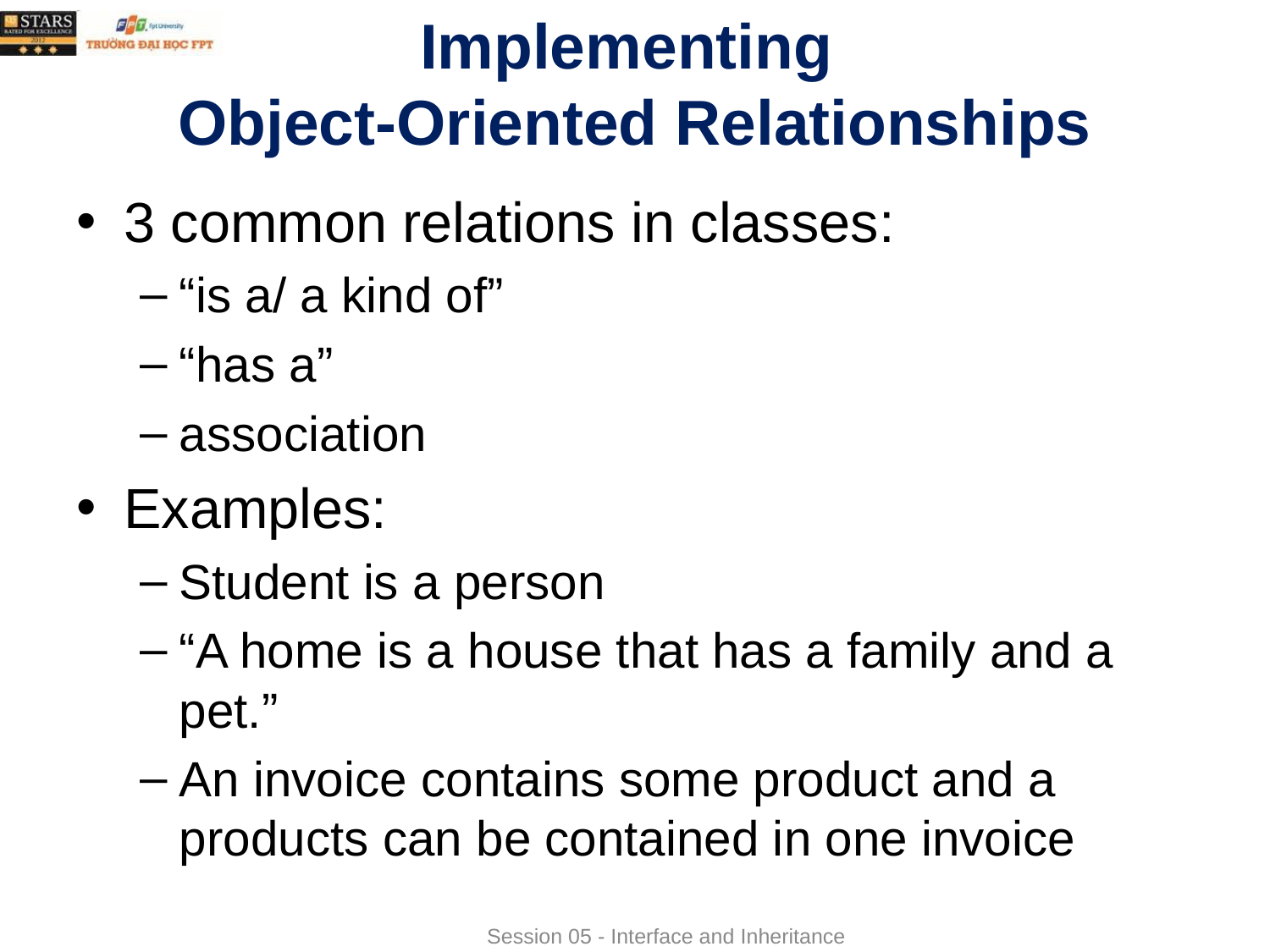

# Implementing Object-Oriented Relationships
3 common relations in classes:
“is a/ a kind of”
“has a”
association
Examples:
Student is a person
“A home is a house that has a family and a pet.”
An invoice contains some product and a products can be contained in one invoice
Session 05 - Interface and Inheritance